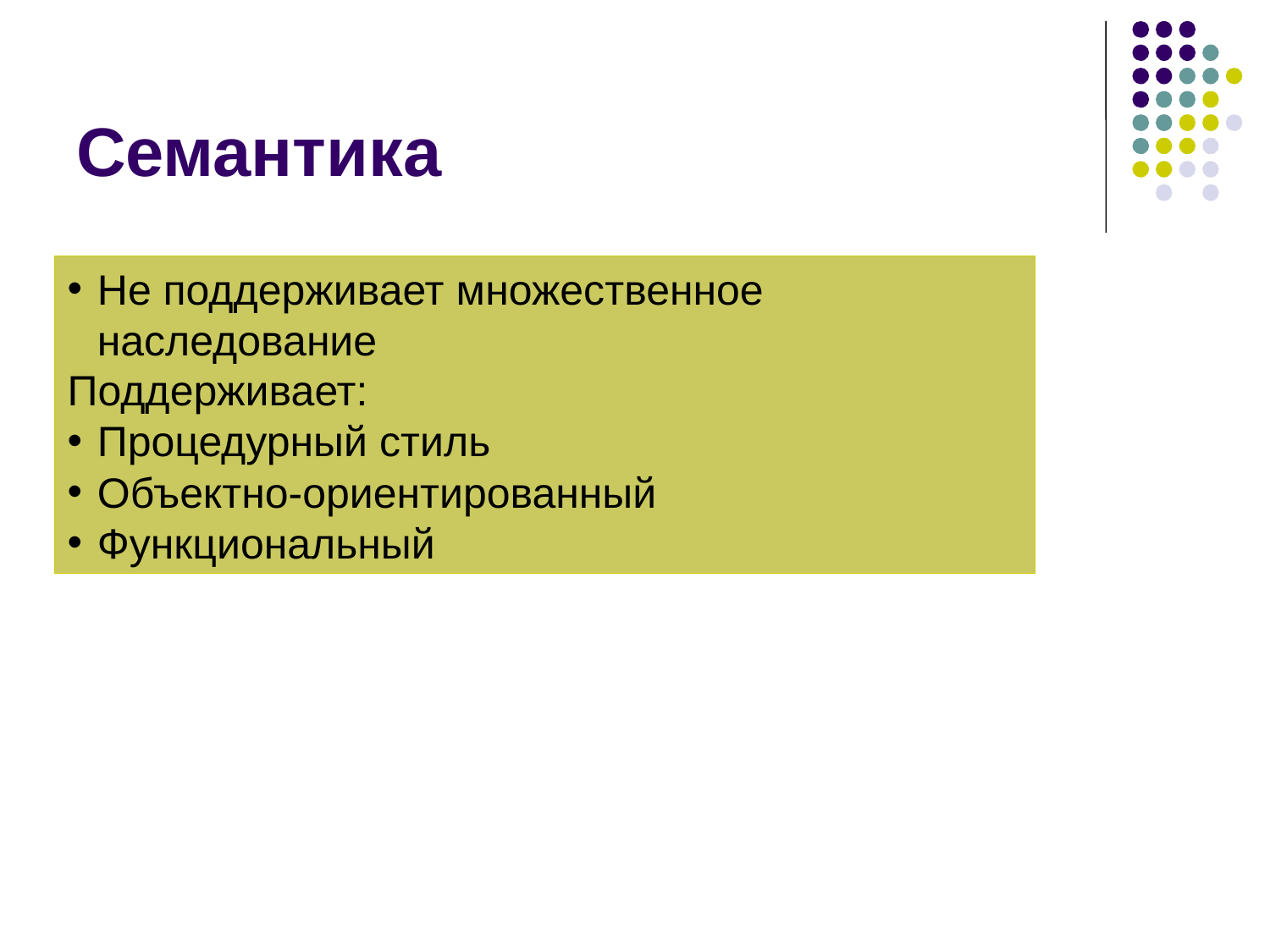

# Семантика
Не поддерживает множественное наследование
Поддерживает:
Процедурный стиль
Объектно-ориентированный
Функциональный